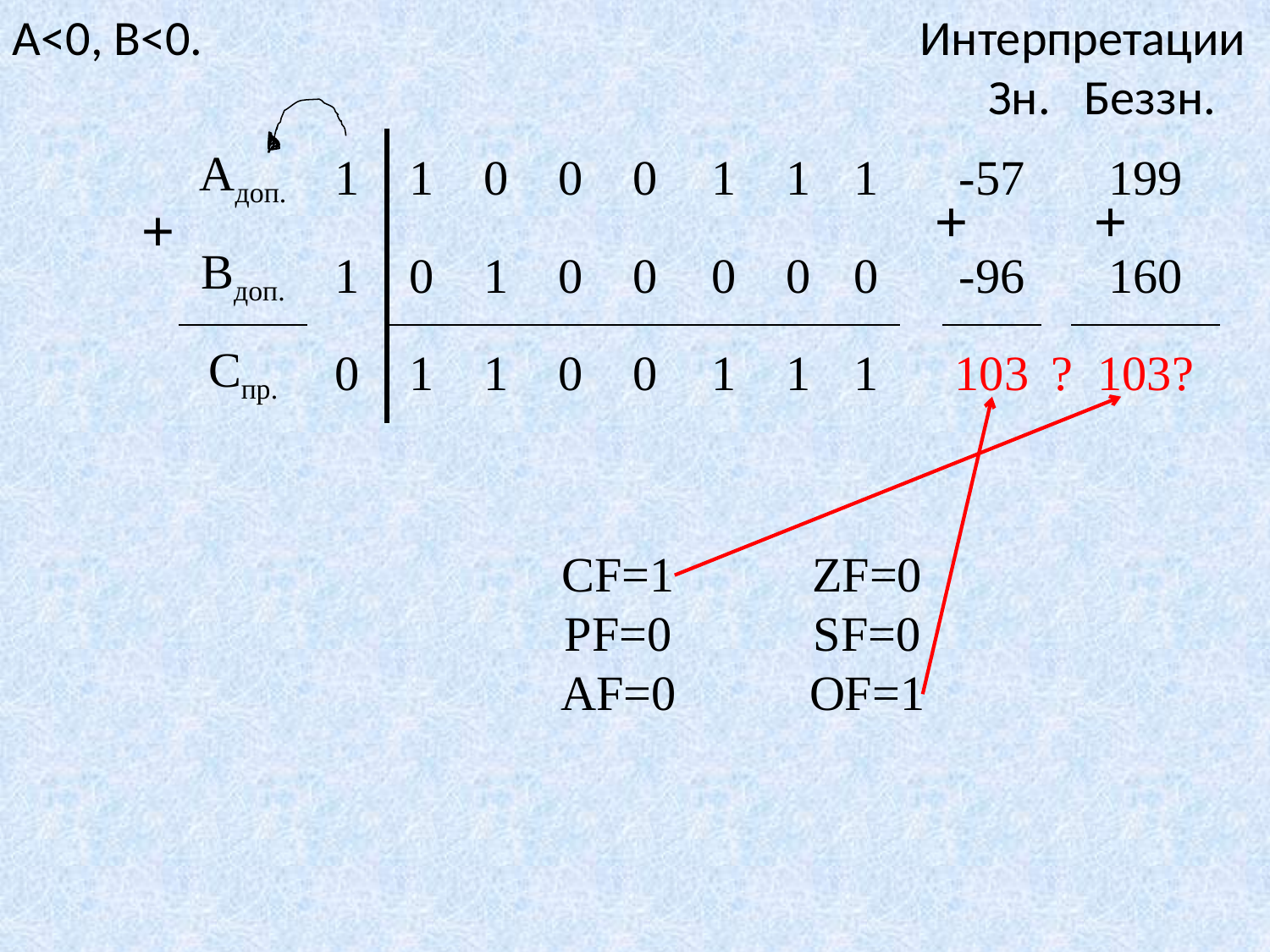

А<0, B<0.                                                                Интерпретации
                                                                                       Зн.   Беззн.

| Адоп. | 1 | 1 | 0 | 0 | 0 | 1 | 1 | 1 |  | -57 |  | 199 |
| --- | --- | --- | --- | --- | --- | --- | --- | --- | --- | --- | --- | --- |
| Bдоп. | 1 | 0 | 1 | 0 | 0 | 0 | 0 | 0 |  | -96 |  | 160 |
| Спр. | 0 | 1 | 1 | 0 | 0 | 1 | 1 | 1 |  | 103 | ? | 103? |
+
+
+
| CF=1 |  | ZF=0 |
| --- | --- | --- |
| PF=0 |  | SF=0 |
| AF=0 |  | OF=1 |